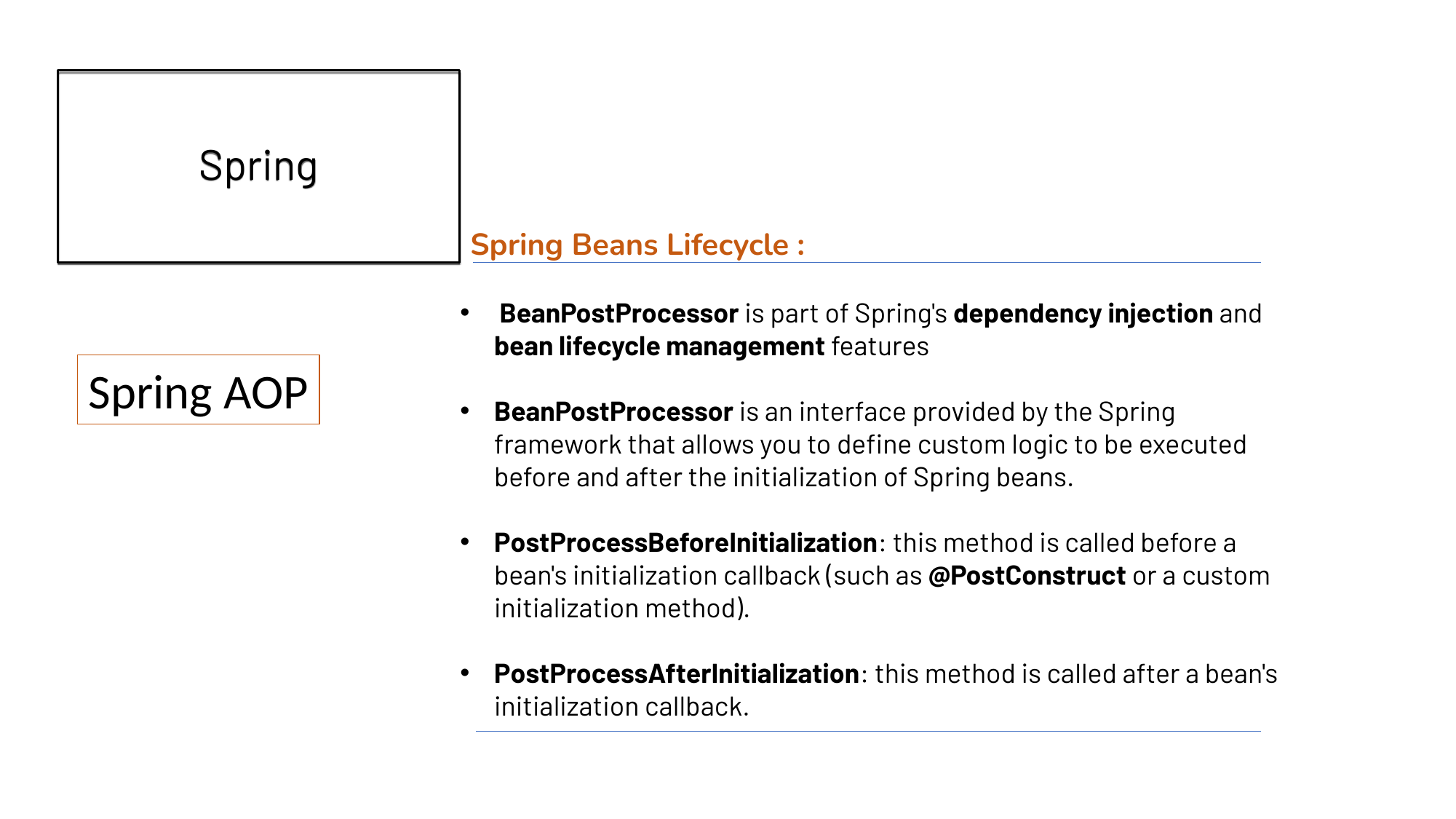

# Spring
Spring Beans Lifecycle :
 BeanPostProcessor is part of Spring's dependency injection and bean lifecycle management features

BeanPostProcessor is an interface provided by the Spring framework that allows you to define custom logic to be executed before and after the initialization of Spring beans.

PostProcessBeforeInitialization: this method is called before a bean's initialization callback (such as @PostConstruct or a custom initialization method).

PostProcessAfterInitialization: this method is called after a bean's initialization callback.
Spring AOP